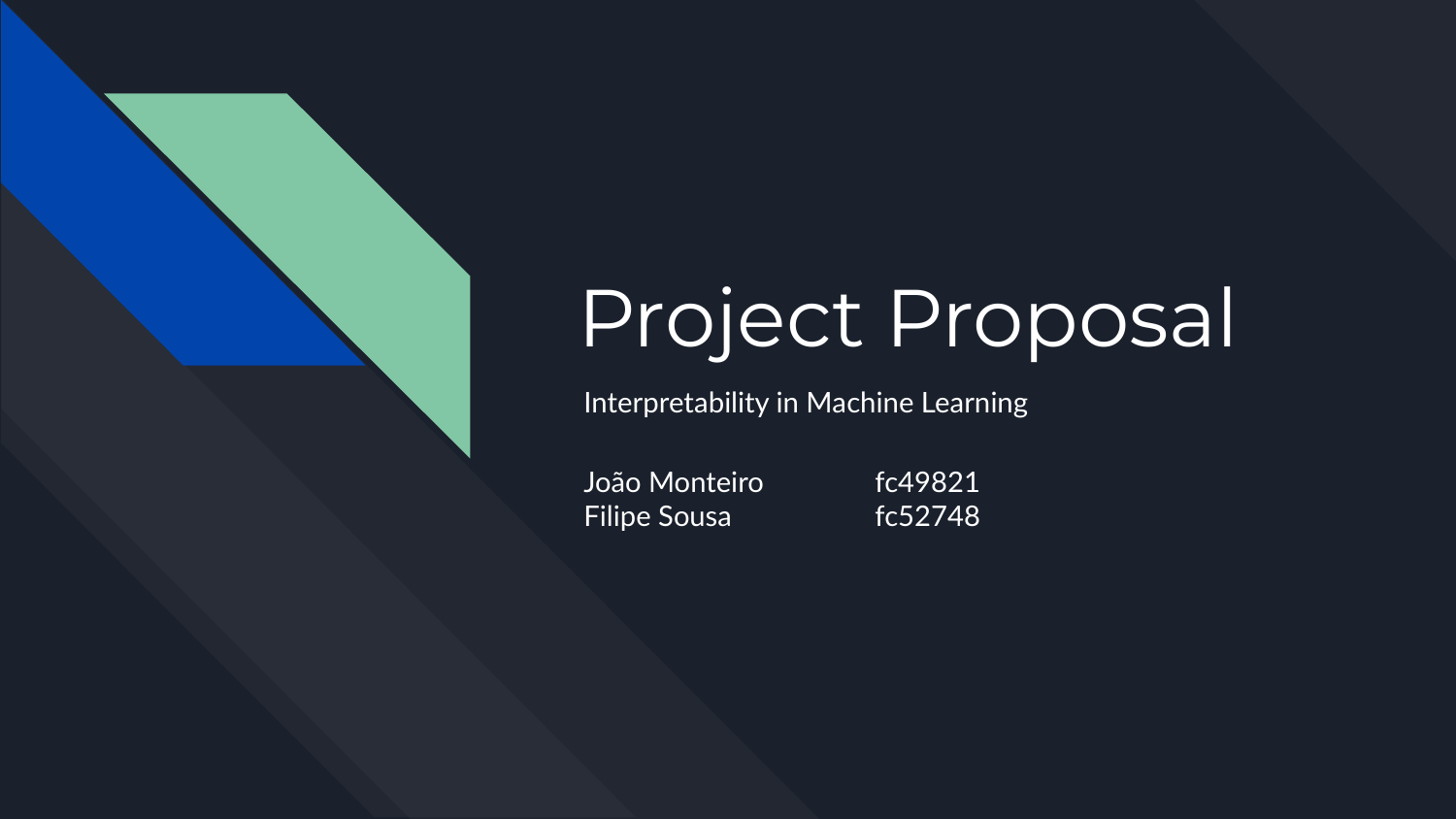

# Project Proposal
Interpretability in Machine Learning
João Monteiro 	fc49821
Filipe Sousa 	fc52748